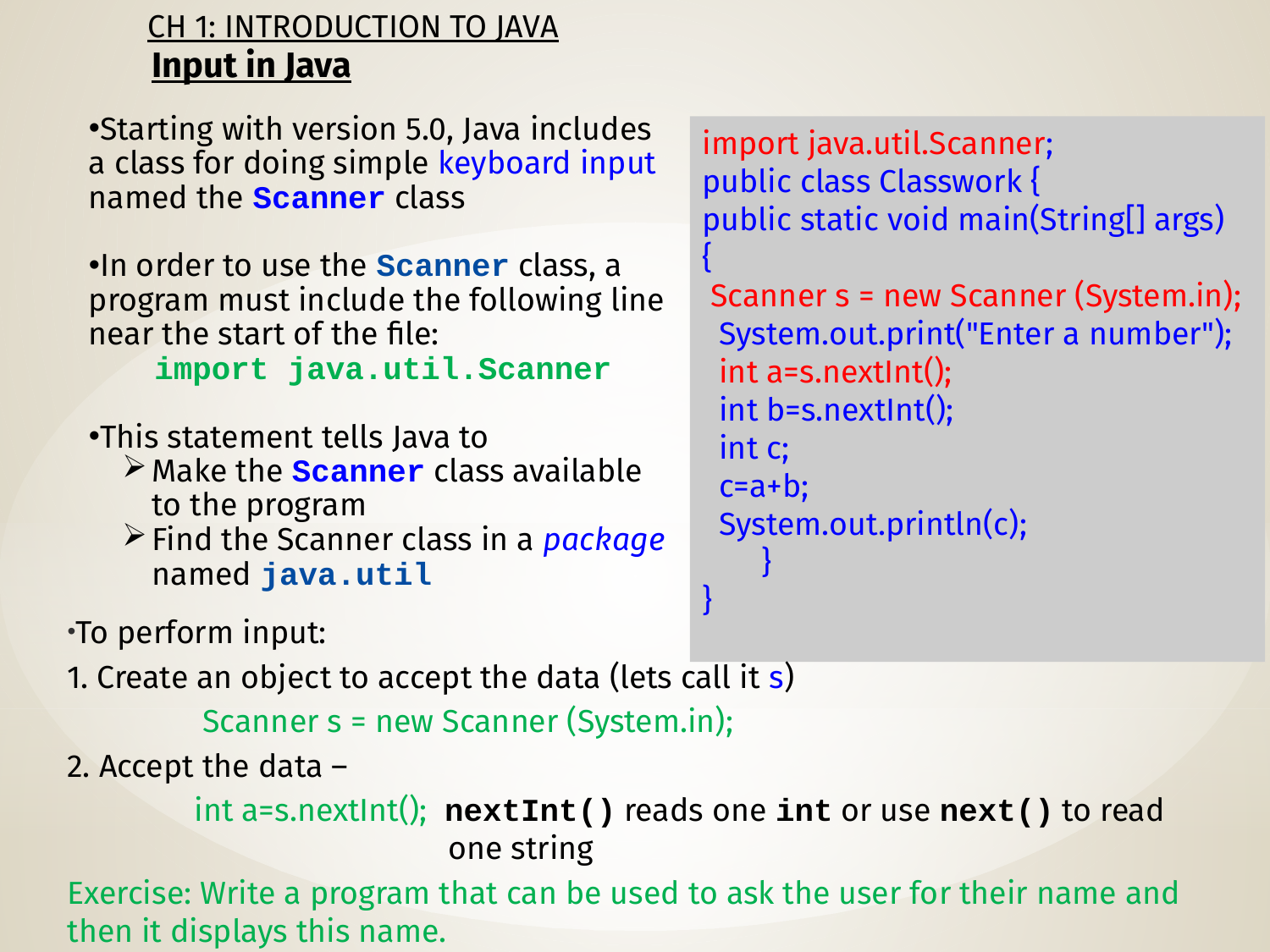

# Input in Java
Starting with version 5.0, Java includes a class for doing simple keyboard input named the Scanner class

In order to use the Scanner class, a program must include the following line near the start of the file:
import java.util.Scanner

This statement tells Java to
Make the Scanner class available to the program
Find the Scanner class in a package named java.util
import java.util.Scanner;
public class Classwork {
public static void main(String[] args)
{
 Scanner s = new Scanner (System.in);
  System.out.print("Enter a number");
  int a=s.nextInt();
  int b=s.nextInt();
  int c;
  c=a+b;
  System.out.println(c);
       }
}

To perform input:
1. Create an object to accept the data (lets call it s)
	 Scanner s = new Scanner (System.in);
2. Accept the data –
	int a=s.nextInt();  nextInt() reads one int or use next() to read   			one string
Exercise: Write a program that can be used to ask the user for their name and then it displays this name.